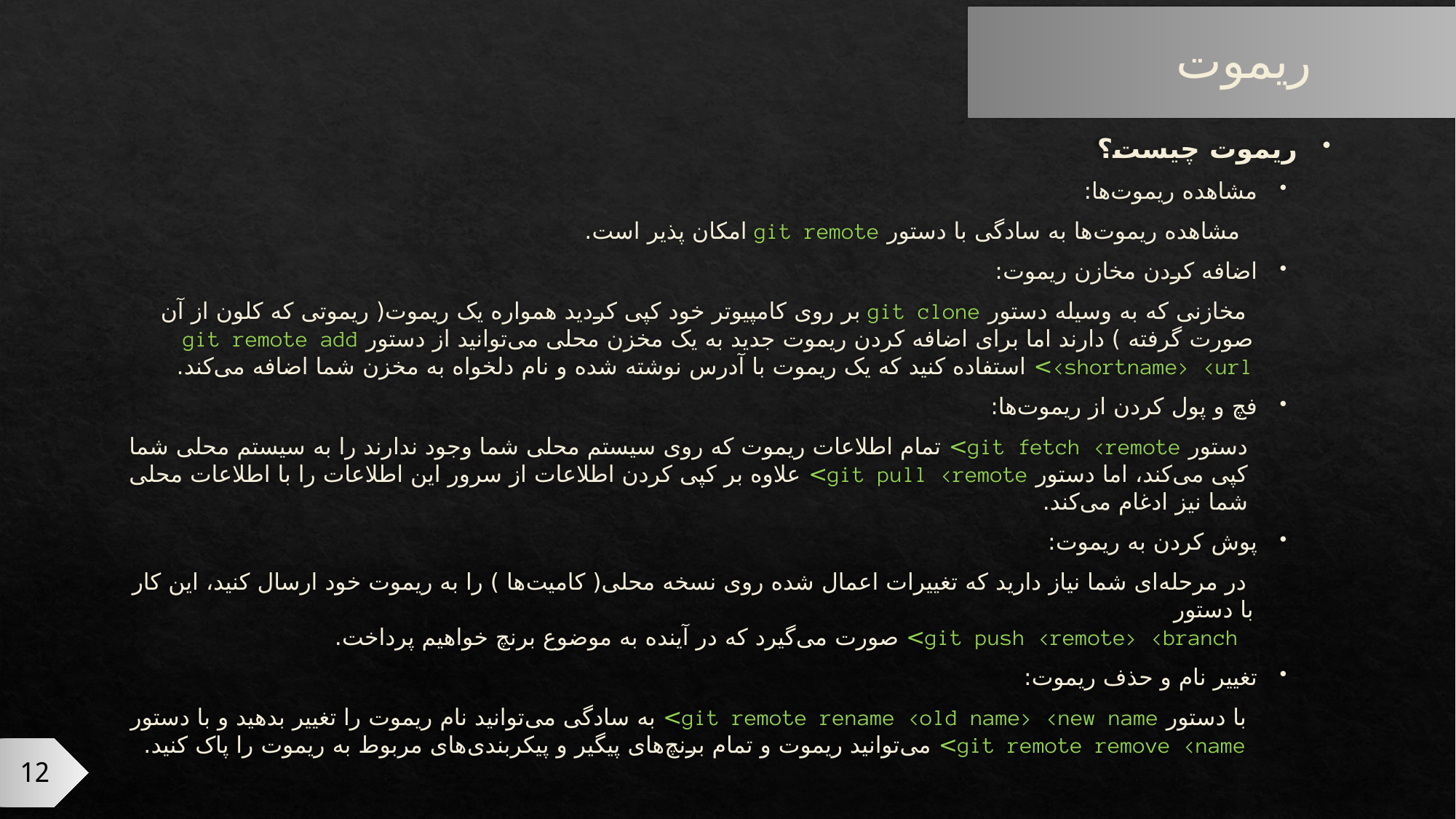

# ریموت
ریموت چیست؟
مشاهده ریموت‌ها:
 مشاهده ریموت‌ها به سادگی با دستور git remote امکان پذیر است.
اضافه کردن مخازن ریموت:
 مخازنی که به وسیله دستور git clone بر روی کامپیوتر خود کپی کردید همواره یک ریموت( ریموتی که کلون از آن صورت گرفته ) دارند اما برای اضافه کردن ریموت جدید به یک مخزن محلی می‌توانید از دستور git remote add <shortname> <url> استفاده کنید که یک ریموت با آدرس نوشته شده و نام دلخواه به مخزن شما اضافه می‌کند.
فچ و پول کردن از ریموت‌ها:
دستور git fetch <remote> تمام اطلاعات ریموت که روی سیستم محلی شما وجود ندارند را به سیستم محلی شما کپی می‌کند، اما دستور git pull <remote> علاوه بر کپی کردن اطلاعات از سرور این اطلاعات را با اطلاعات محلی شما نیز ادغام می‌کند.
پوش کردن به ریموت:
 در مرحله‌ای شما نیاز دارید که تغییرات اعمال شده روی نسخه محلی( کامیت‌ها ) را به ریموت خود ارسال کنید، این کار با دستور
  git push <remote> <branch> صورت می‌گیرد که در آینده به موضوع برنچ خواهیم پرداخت.
تغییر نام و حذف ریموت:
 با دستور git remote rename <old name> <new name> به سادگی می‌توانید نام ریموت را تغییر بدهید و با دستور
 git remote remove <name> می‌توانید ریموت و تمام برنچ‌های پیگیر و پیکربندی‌های مربوط به ریموت را پاک کنید.
12